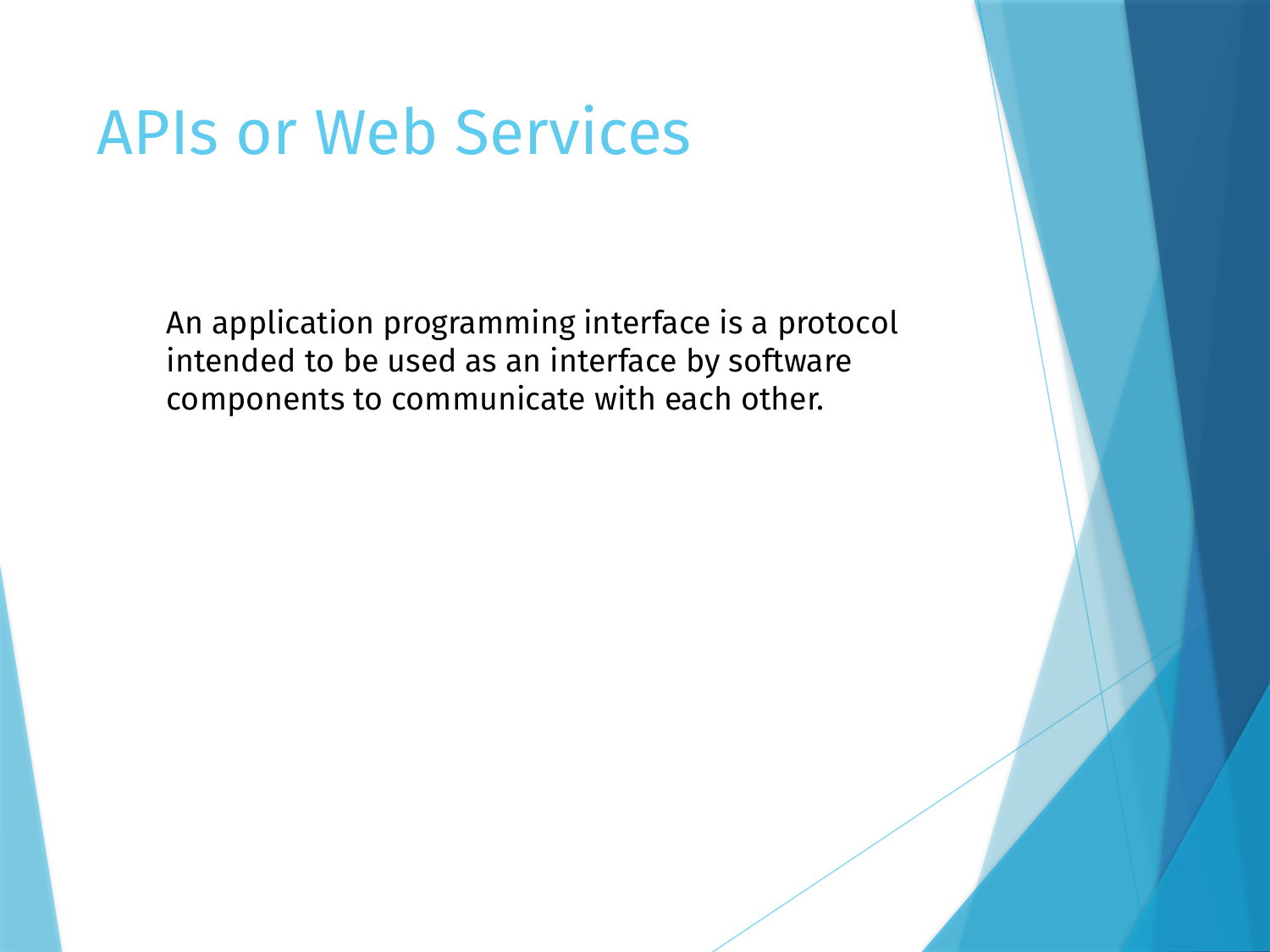

# APIs or Web Services
An application programming interface is a protocol intended to be used as an interface by software components to communicate with each other.